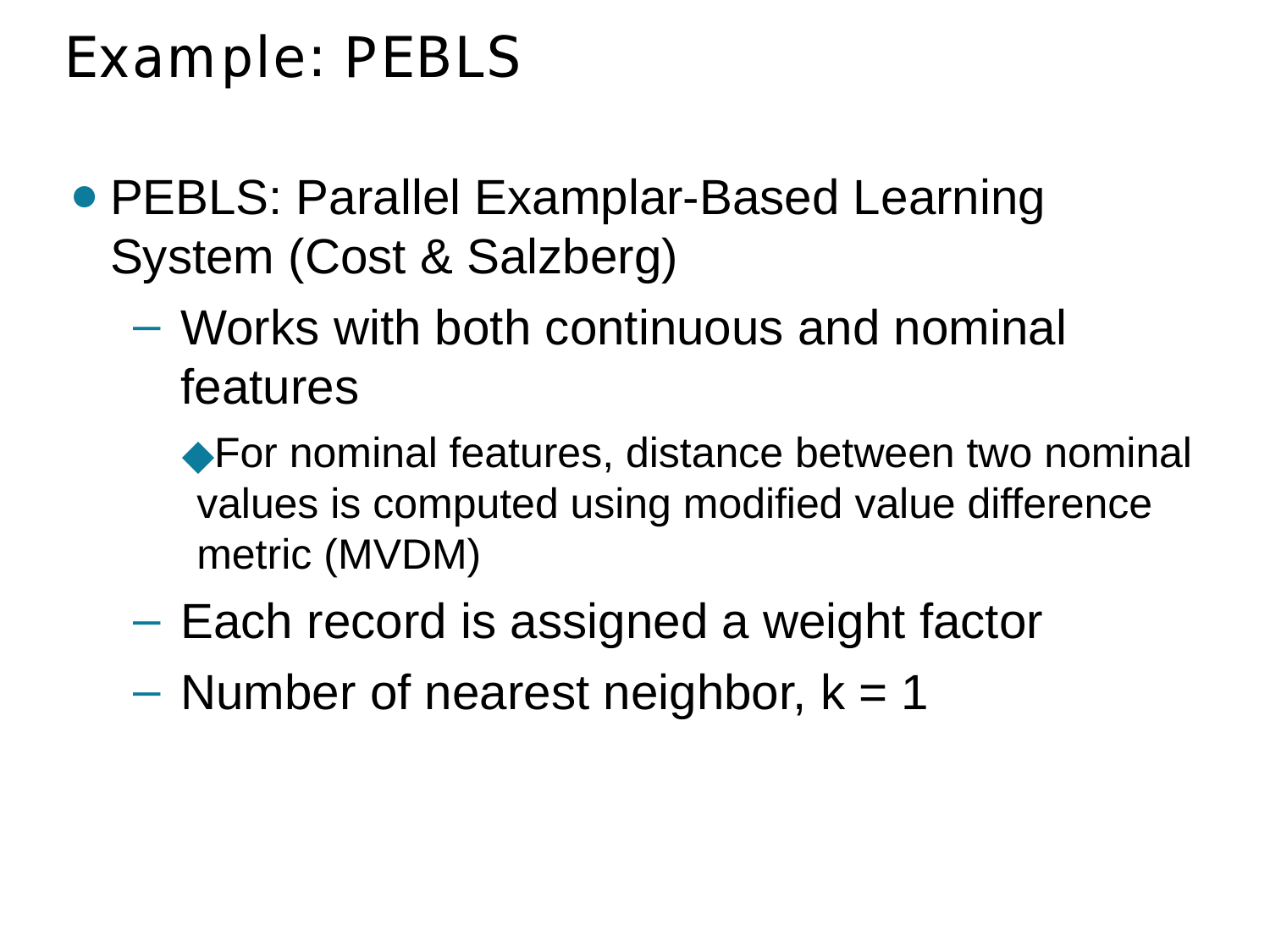

# Example: PEBLS
PEBLS: Parallel Examplar-Based Learning System (Cost & Salzberg)
Works with both continuous and nominal features
For nominal features, distance between two nominal values is computed using modified value difference metric (MVDM)
Each record is assigned a weight factor
Number of nearest neighbor, k = 1